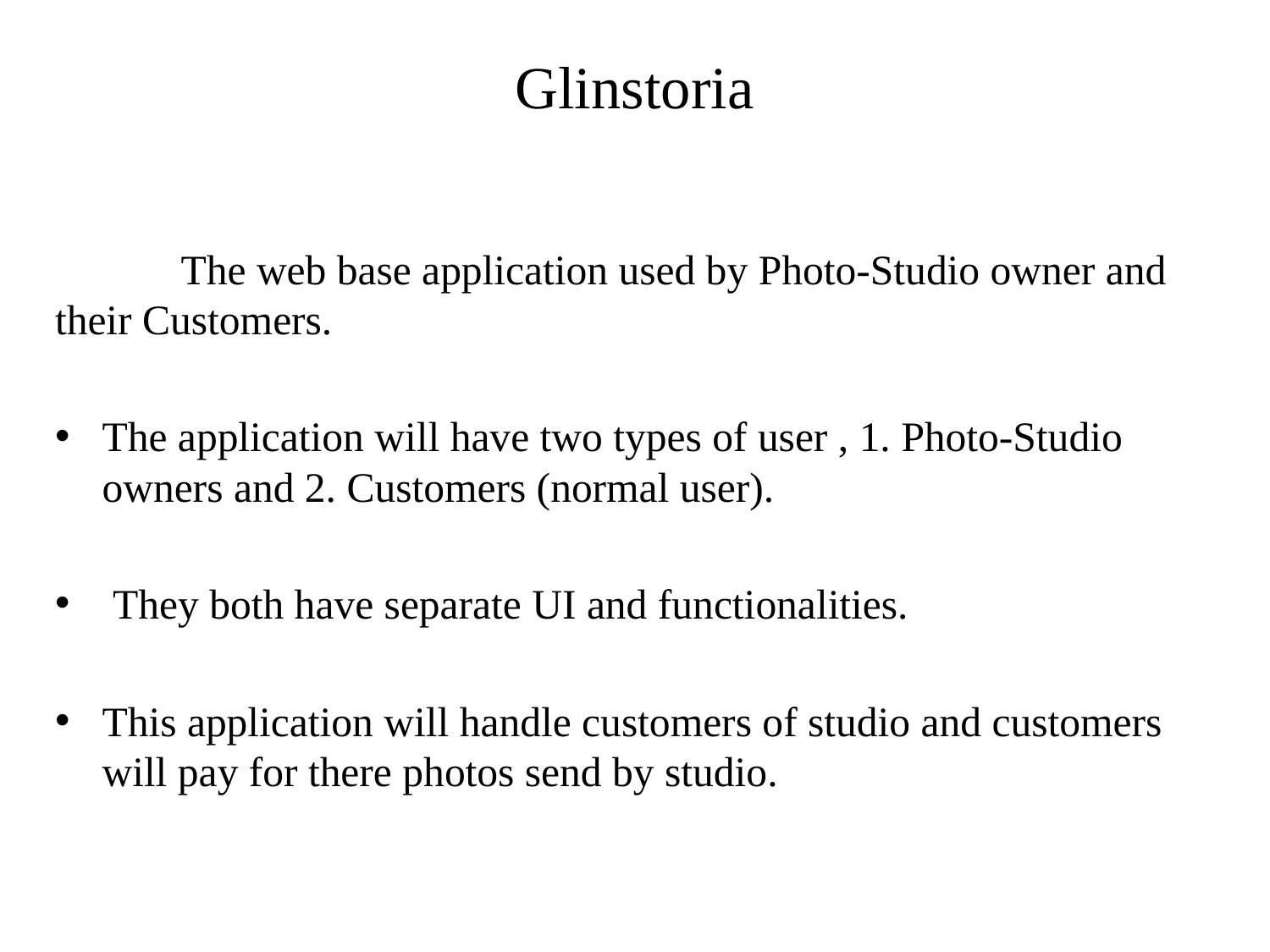

# Glinstoria

	The web base application used by Photo-Studio owner and their Customers.

The application will have two types of user , 1. Photo-Studio owners and 2. Customers (normal user).

 They both have separate UI and functionalities.

This application will handle customers of studio and customers will pay for there photos send by studio.